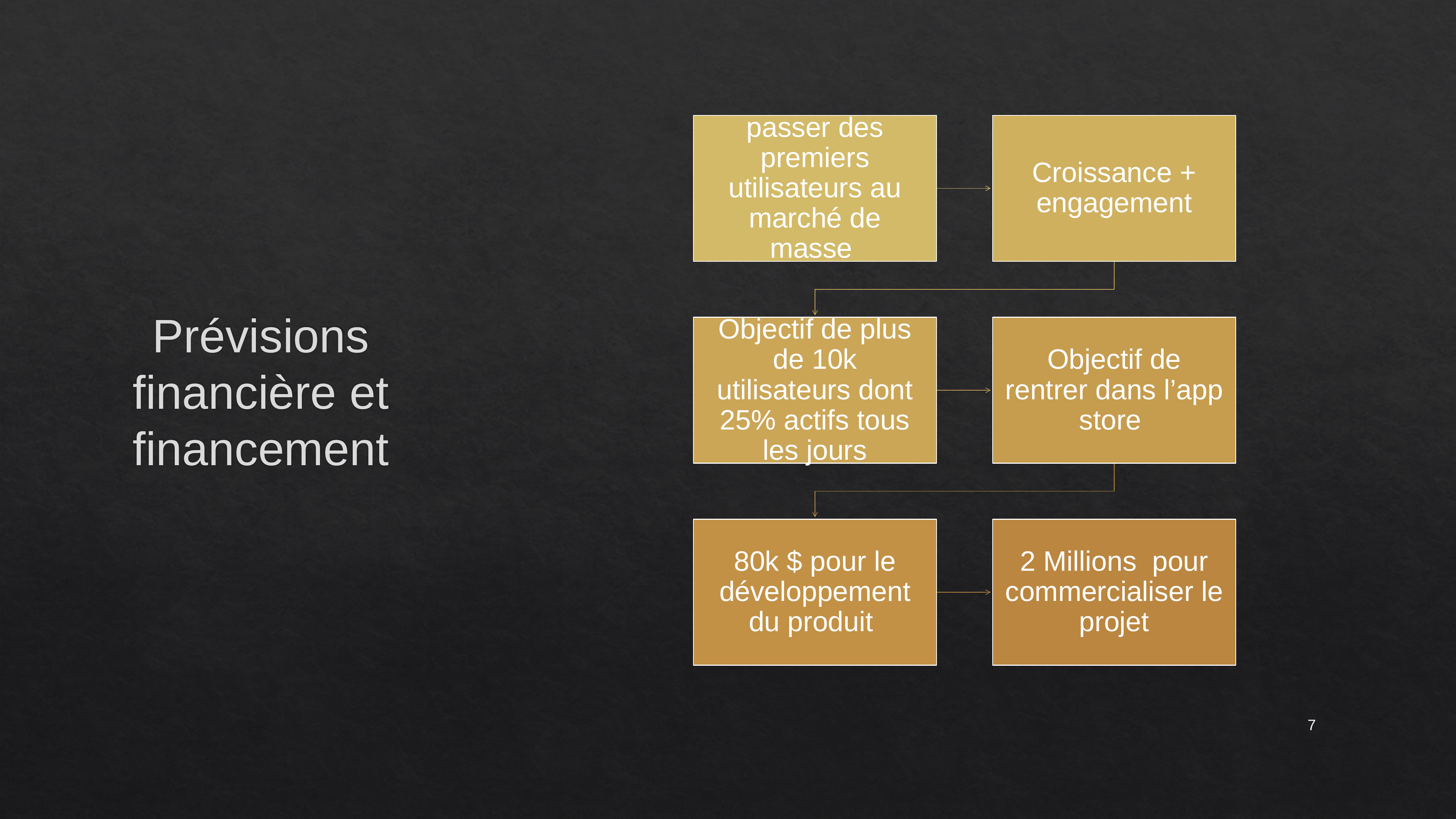

passer des premiers utilisateurs au marché de masse

Croissance + engagement

Objectif de plus de 10k utilisateurs dont 25% actifs tous les jours

Objectif de rentrer dans l’app store

80k $ pour le développement du produit
2 Millions  pour commercialiser le projet
# Prévisions financière et financement
7